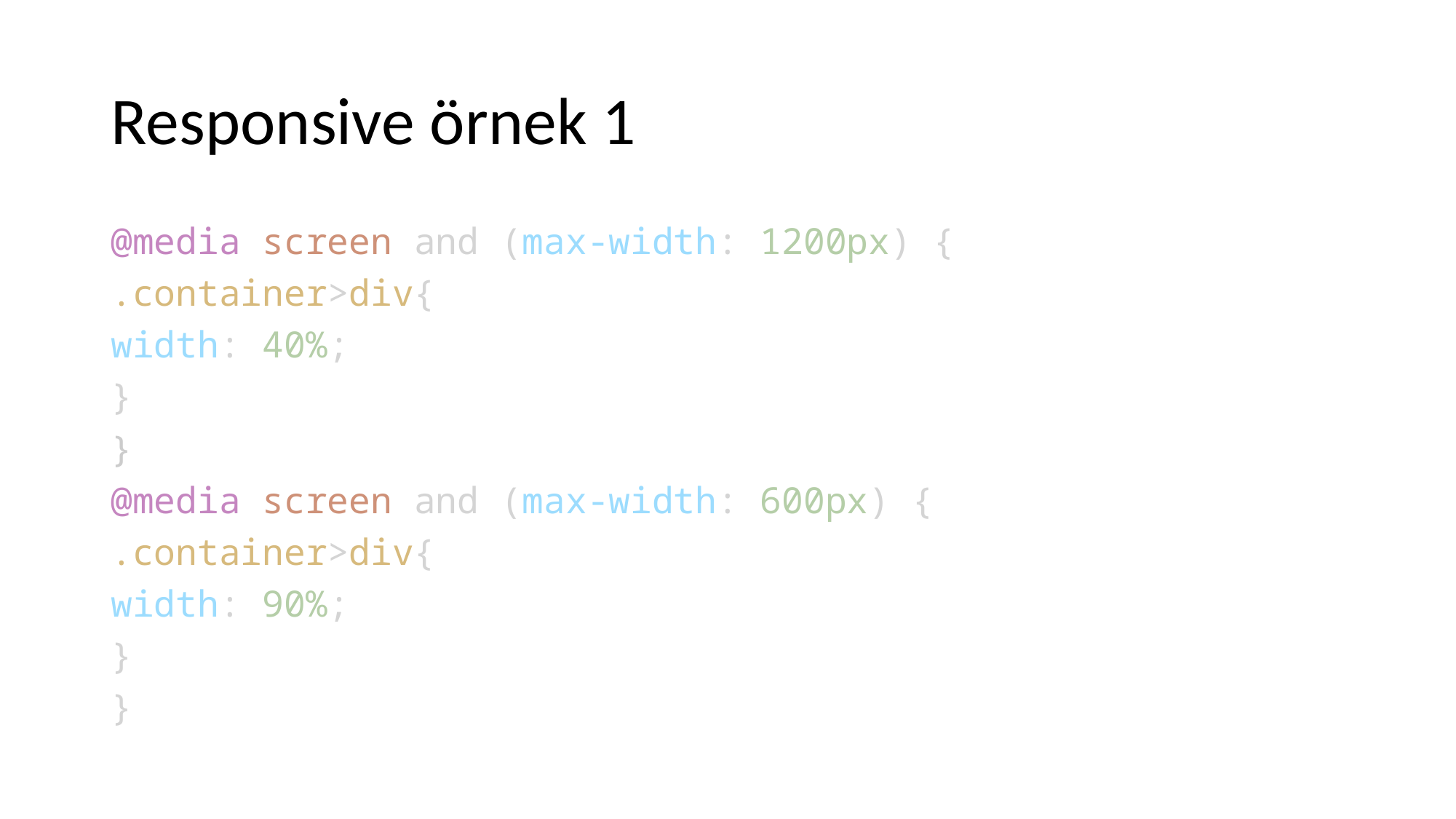

# Responsive örnek 1
@media screen and (max-width: 1200px) {
.container>div{
width: 40%;
}
}
@media screen and (max-width: 600px) {
.container>div{
width: 90%;
}
}